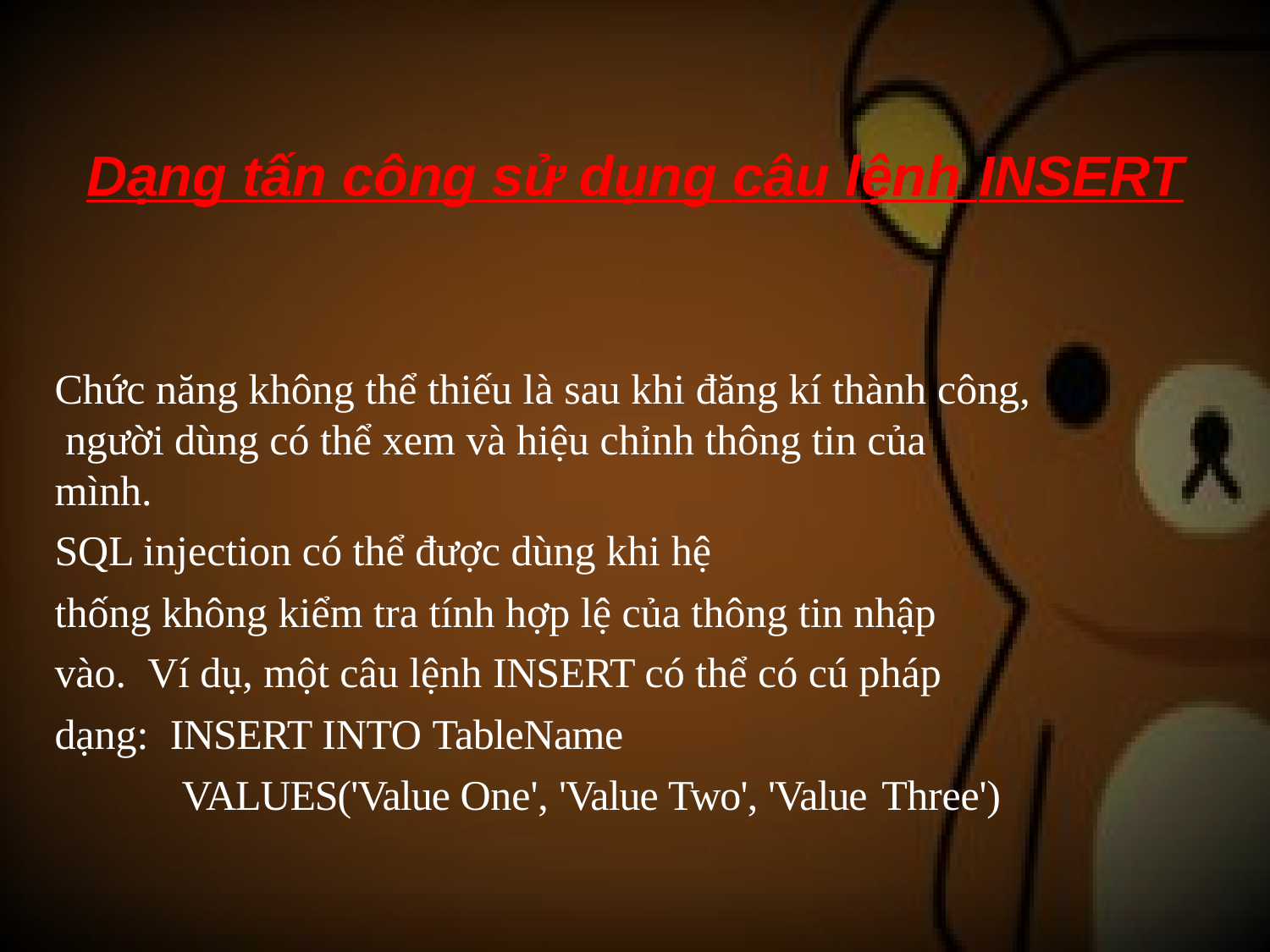

# Dạng tấn công sử dụng câu lệnh INSERT
Chức năng không thể thiếu là sau khi đăng kí thành công,  người dùng có thể xem và hiệu chỉnh thông tin của mình.
SQL injection có thể được dùng khi hệ
thống không kiểm tra tính hợp lệ của thông tin nhập vào.  Ví dụ, một câu lệnh INSERT có thể có cú pháp dạng:  INSERT INTO TableName
VALUES('Value One', 'Value Two', 'Value Three')